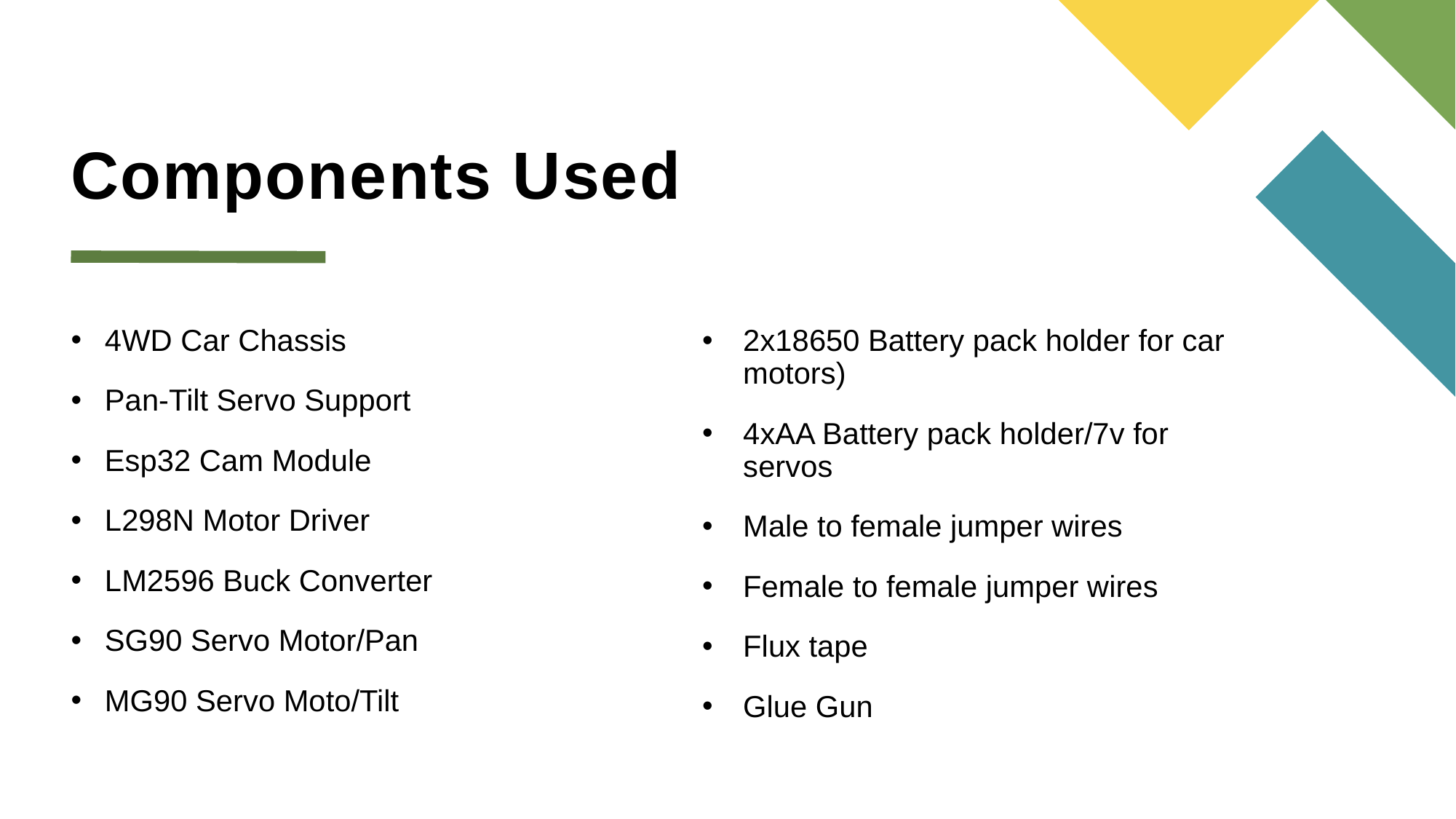

# Components Used
4WD Car Chassis
Pan-Tilt Servo Support
Esp32 Cam Module
L298N Motor Driver
LM2596 Buck Converter
SG90 Servo Motor/Pan
MG90 Servo Moto/Tilt

2x18650 Battery pack holder for car motors)
4xAA Battery pack holder/7v for servos
Male to female jumper wires
Female to female jumper wires
Flux tape
Glue Gun